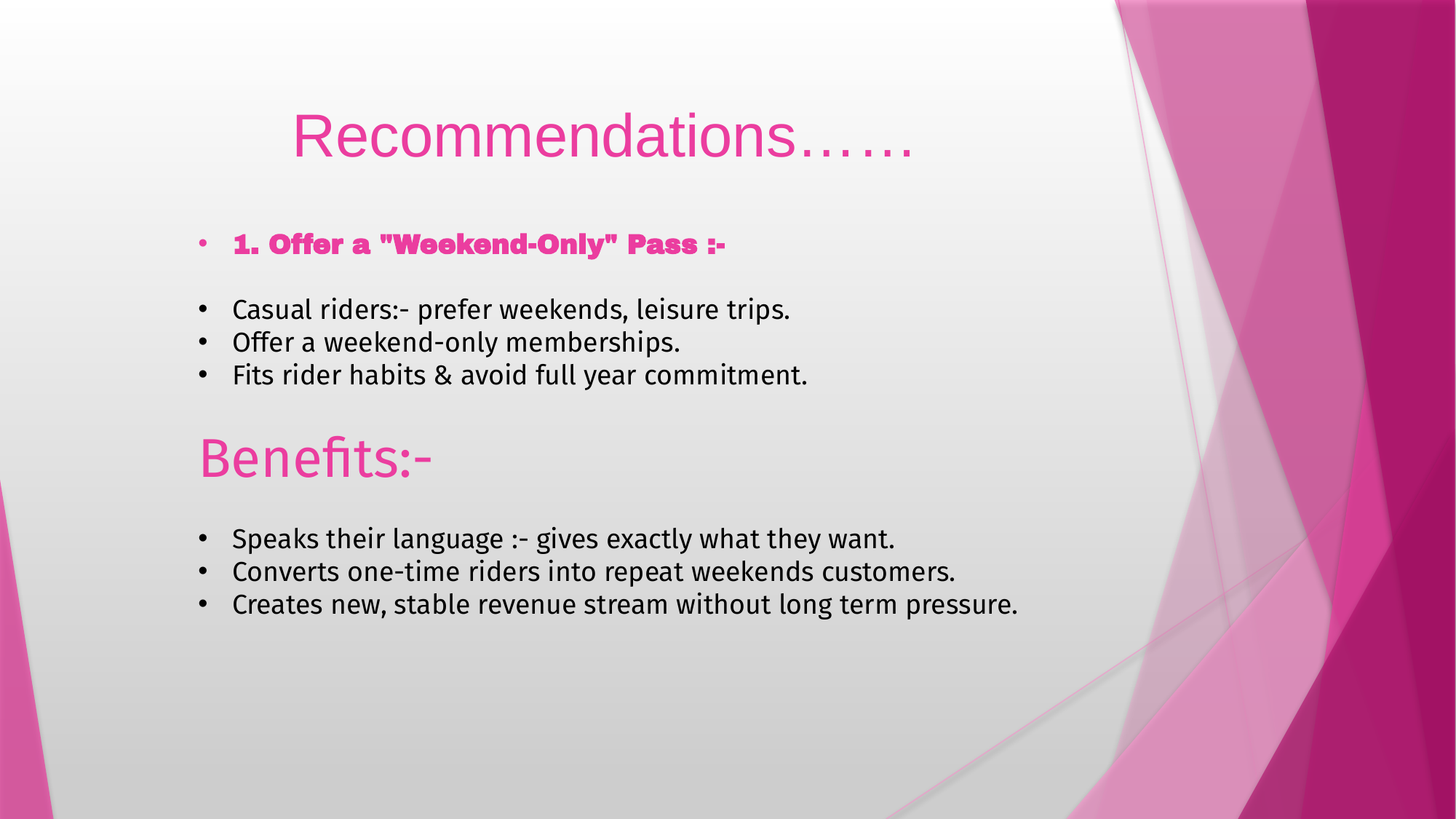

Recommendations……
1. Offer a "Weekend-Only" Pass :-

Casual riders:- prefer weekends, leisure trips.
Offer a weekend-only memberships.
Fits rider habits & avoid full year commitment.

Benefits:-

Speaks their language :- gives exactly what they want.
Converts one-time riders into repeat weekends customers.
Creates new, stable revenue stream without long term pressure.